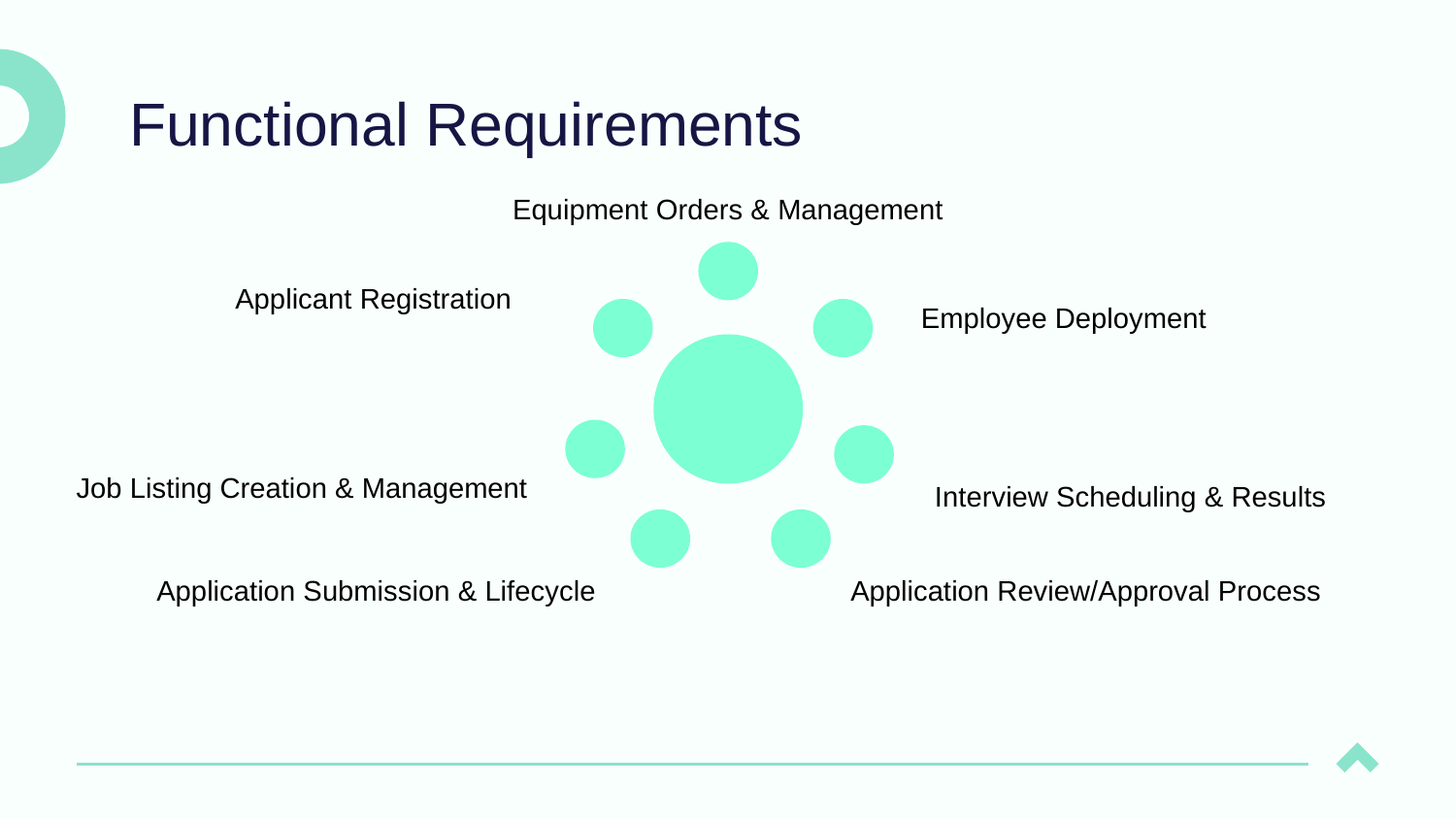

# Functional Requirements
Equipment Orders & Management

Applicant Registration
Employee Deployment

Job Listing Creation & Management
Interview Scheduling & Results

Application Review/Approval Process
Application Submission & Lifecycle